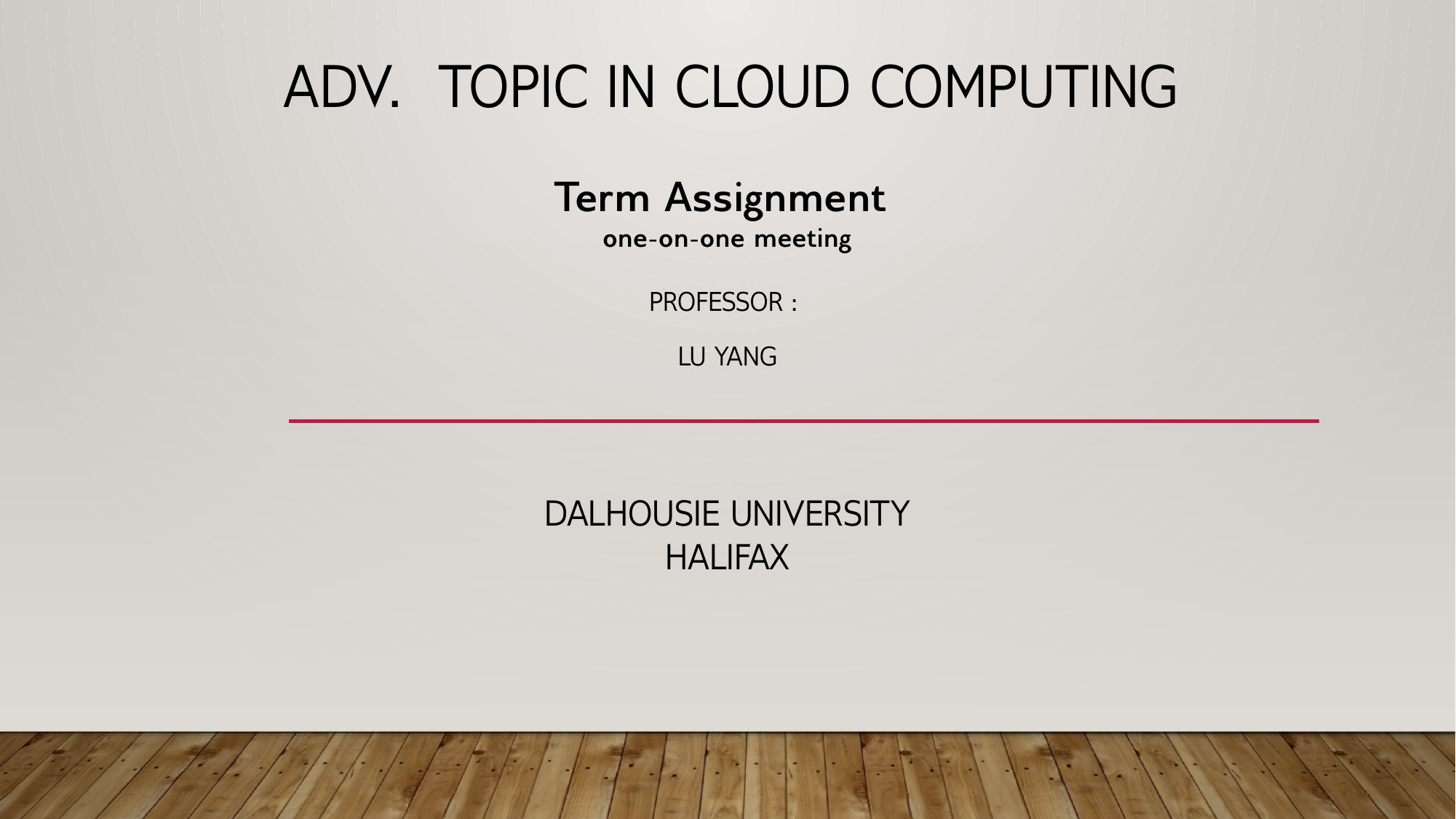

# Adv.  Topic in cloud computing
Term Assignment
one-on-one meeting
Professor :
Lu Yang

DALHOUSIE UNIVERSITY
HALIFAX